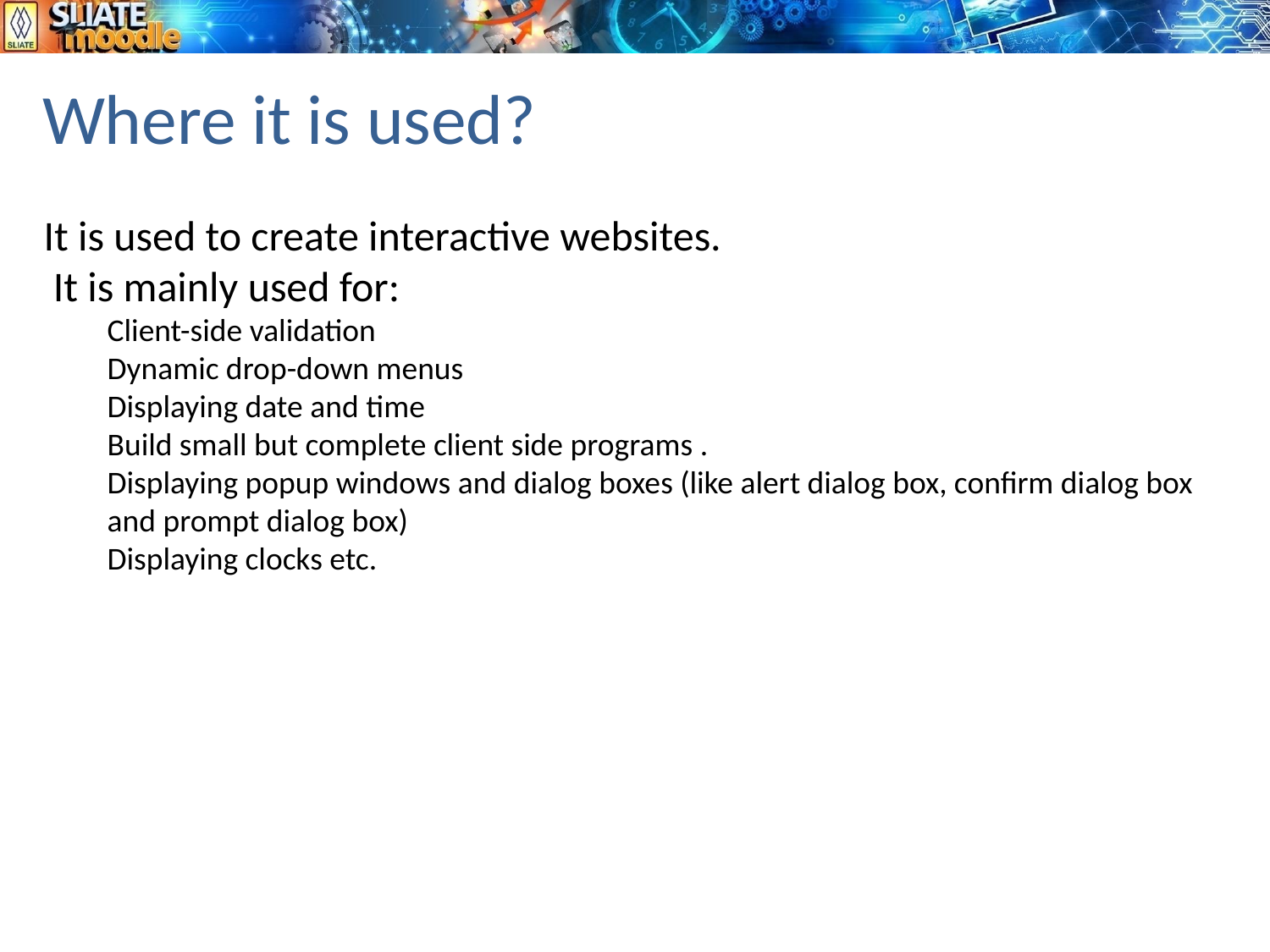

# Where it is used?
It is used to create interactive websites.
 It is mainly used for:
Client-side validation
Dynamic drop-down menus
Displaying date and time
Build small but complete client side programs .
Displaying popup windows and dialog boxes (like alert dialog box, confirm dialog box and prompt dialog box)
Displaying clocks etc.